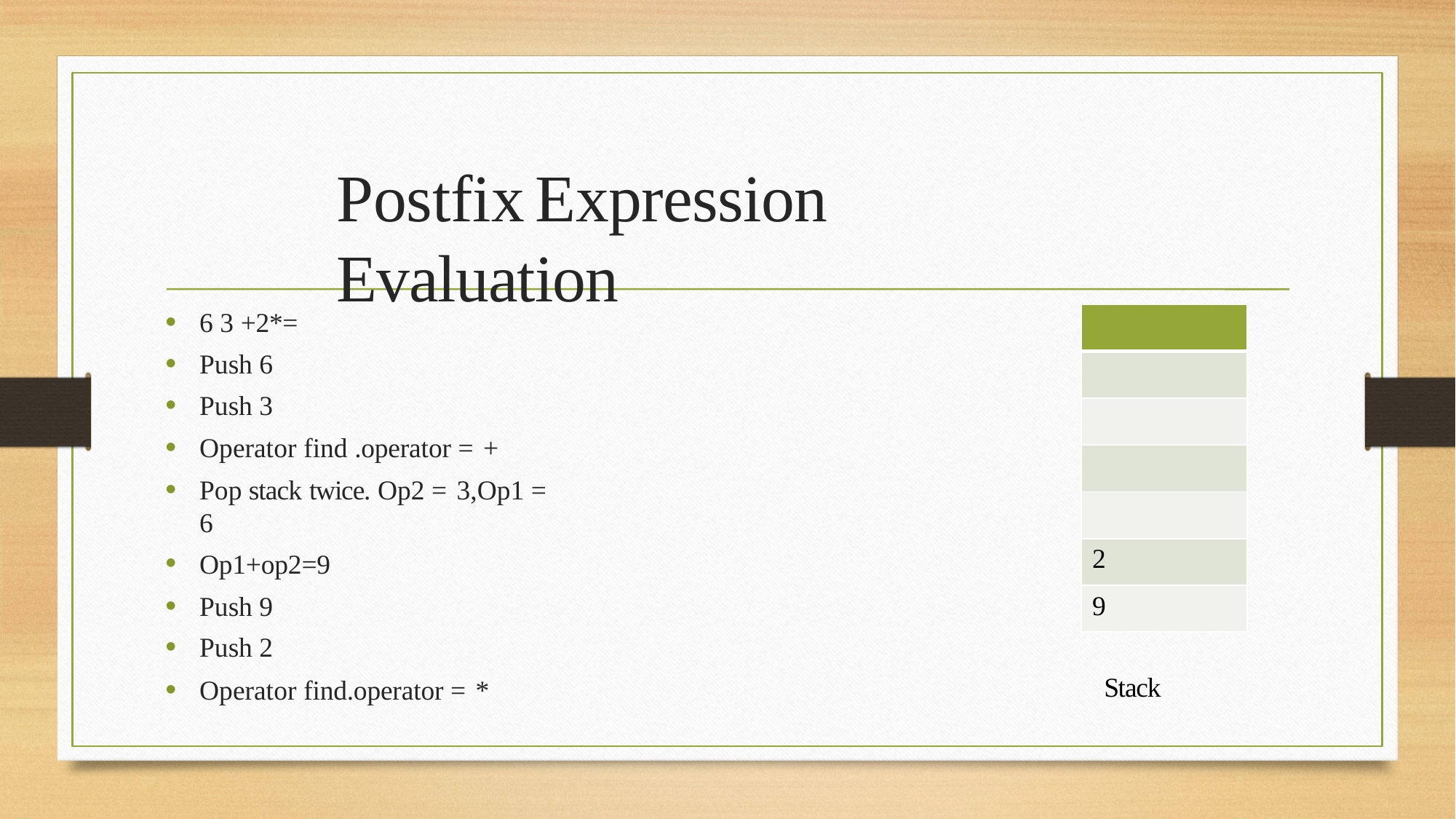

# Postfix	Expression Evaluation
6 3 +2*=
Push 6
Push 3
Operator find .operator = +
Pop stack twice. Op2 = 3,Op1 = 6
Op1+op2=9
Push 9
Push 2
Operator find.operator = *
|  |
| --- |
|  |
|  |
|  |
|  |
| 2 |
| 9 |
Stack